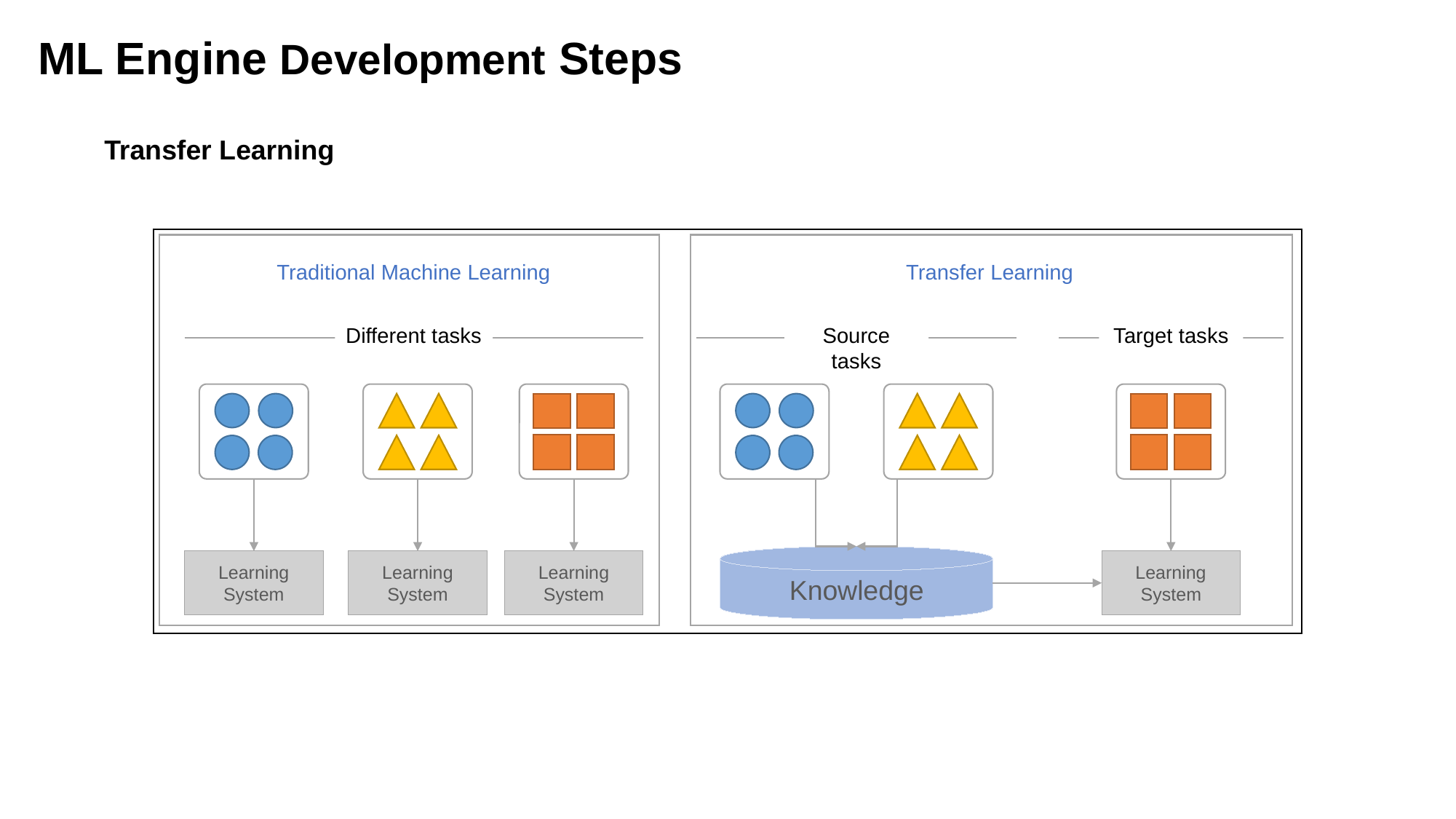

ML Engine Development Steps
Transfer Learning

Traditional Machine Learning
Different tasks

Learning System
Learning System
Learning System

Transfer Learning
Source tasks
Target tasks

Knowledge
Learning System